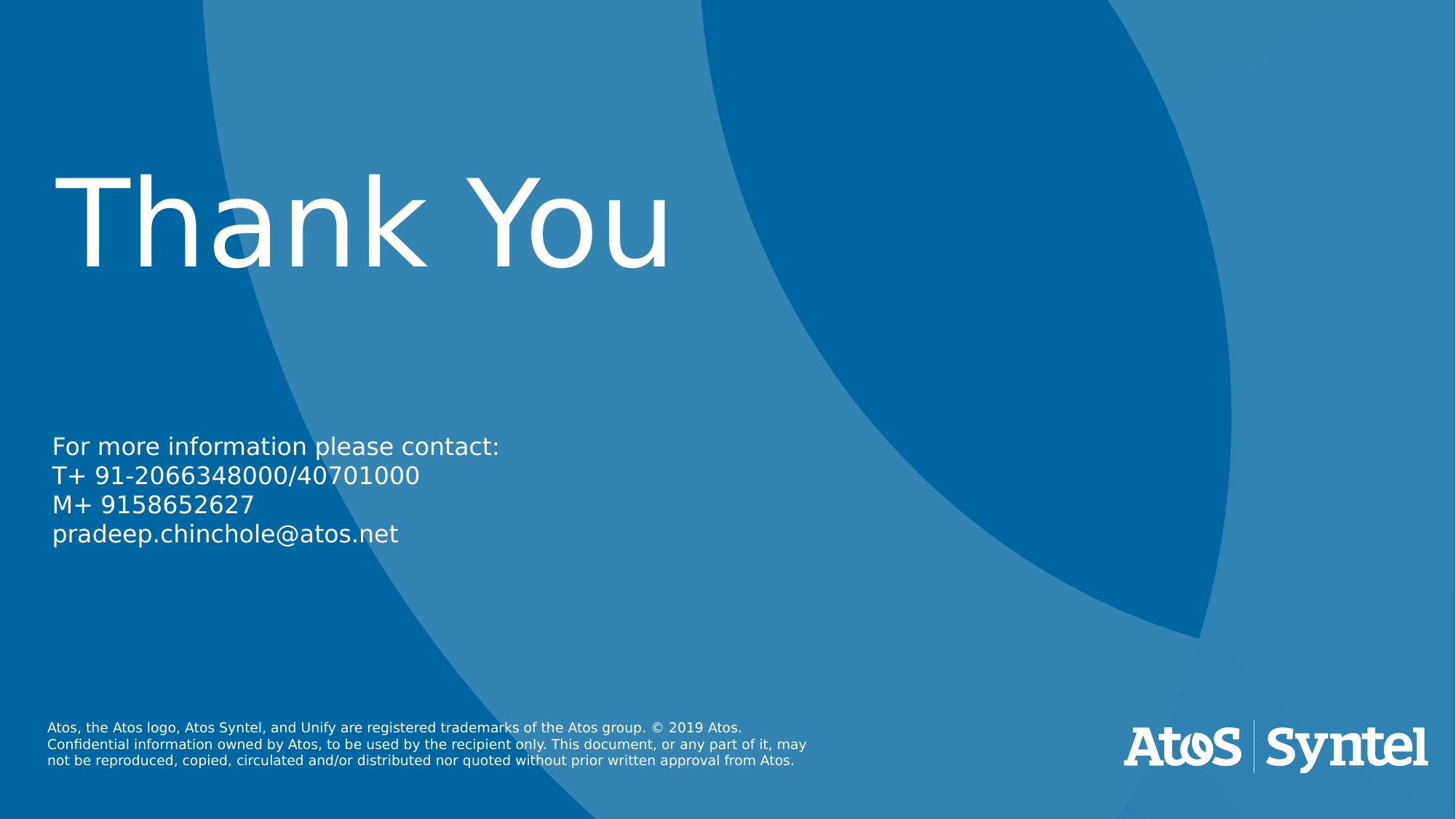

For more information please contact:
T+ 91-2066348000/40701000
M+ 9158652627
pradeep.chinchole@atos.net